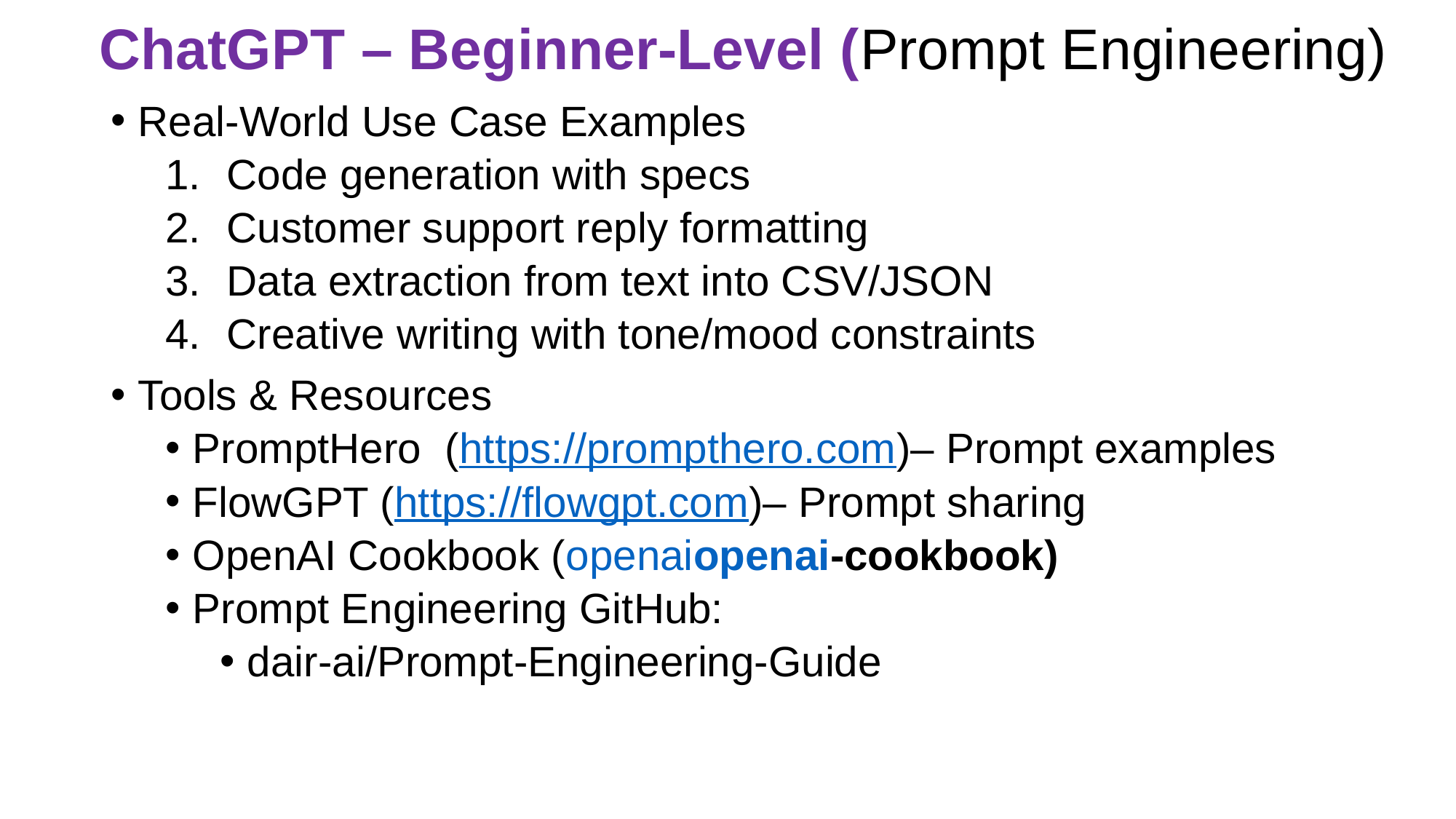

# ChatGPT – Beginner-Level (Prompt Engineering)
Real-World Use Case Examples
Code generation with specs
Customer support reply formatting
Data extraction from text into CSV/JSON
Creative writing with tone/mood constraints
Tools & Resources
PromptHero  (https://prompthero.com)– Prompt examples
FlowGPT (https://flowgpt.com)– Prompt sharing
OpenAI Cookbook (openaiopenai-cookbook)
Prompt Engineering GitHub:
dair-ai/Prompt-Engineering-Guide